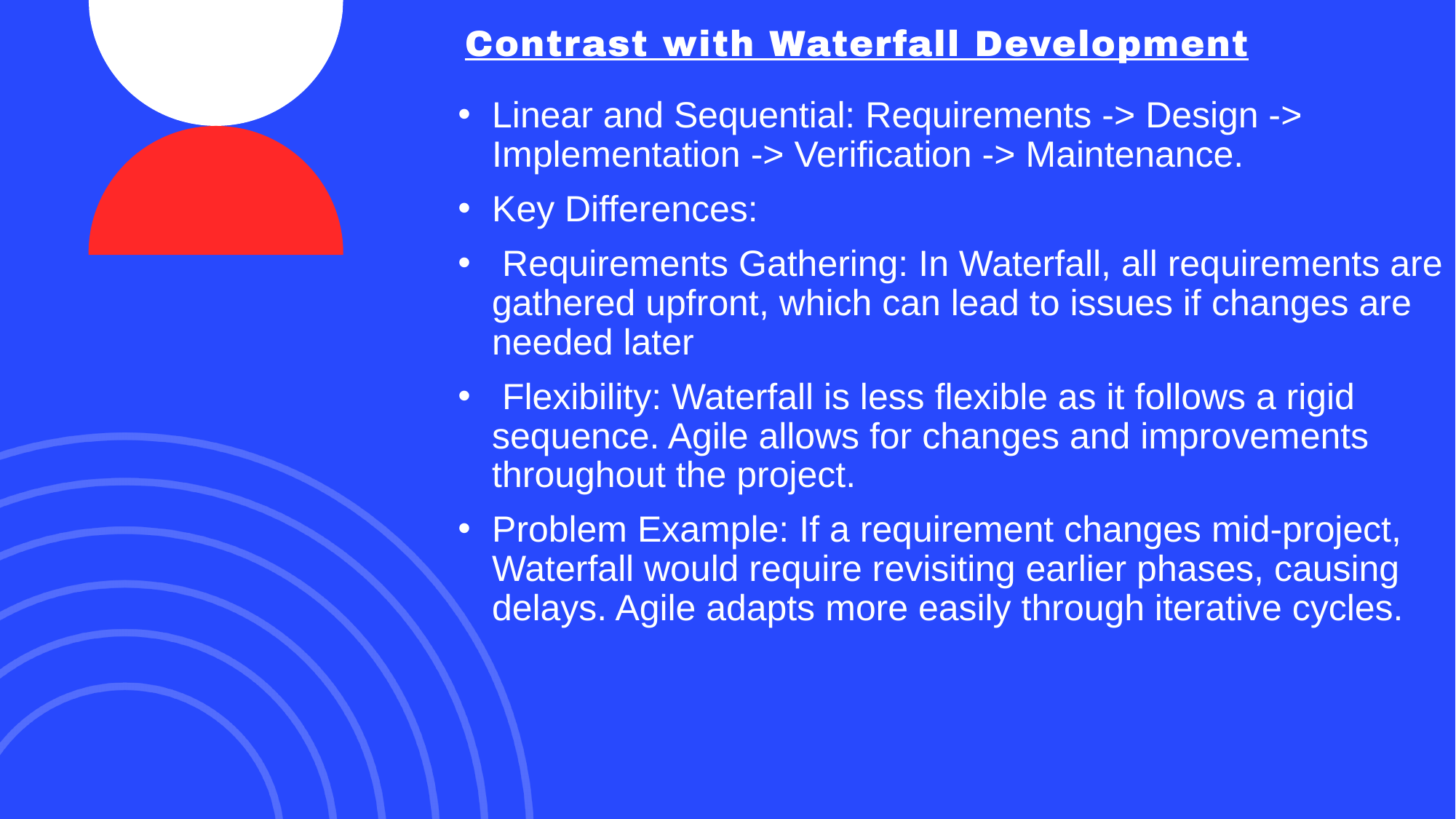

# Contrast with Waterfall Development

Linear and Sequential: Requirements -> Design -> Implementation -> Verification -> Maintenance.
Key Differences:
 Requirements Gathering: In Waterfall, all requirements are gathered upfront, which can lead to issues if changes are needed later
 Flexibility: Waterfall is less flexible as it follows a rigid sequence. Agile allows for changes and improvements throughout the project.
Problem Example: If a requirement changes mid-project, Waterfall would require revisiting earlier phases, causing delays. Agile adapts more easily through iterative cycles.